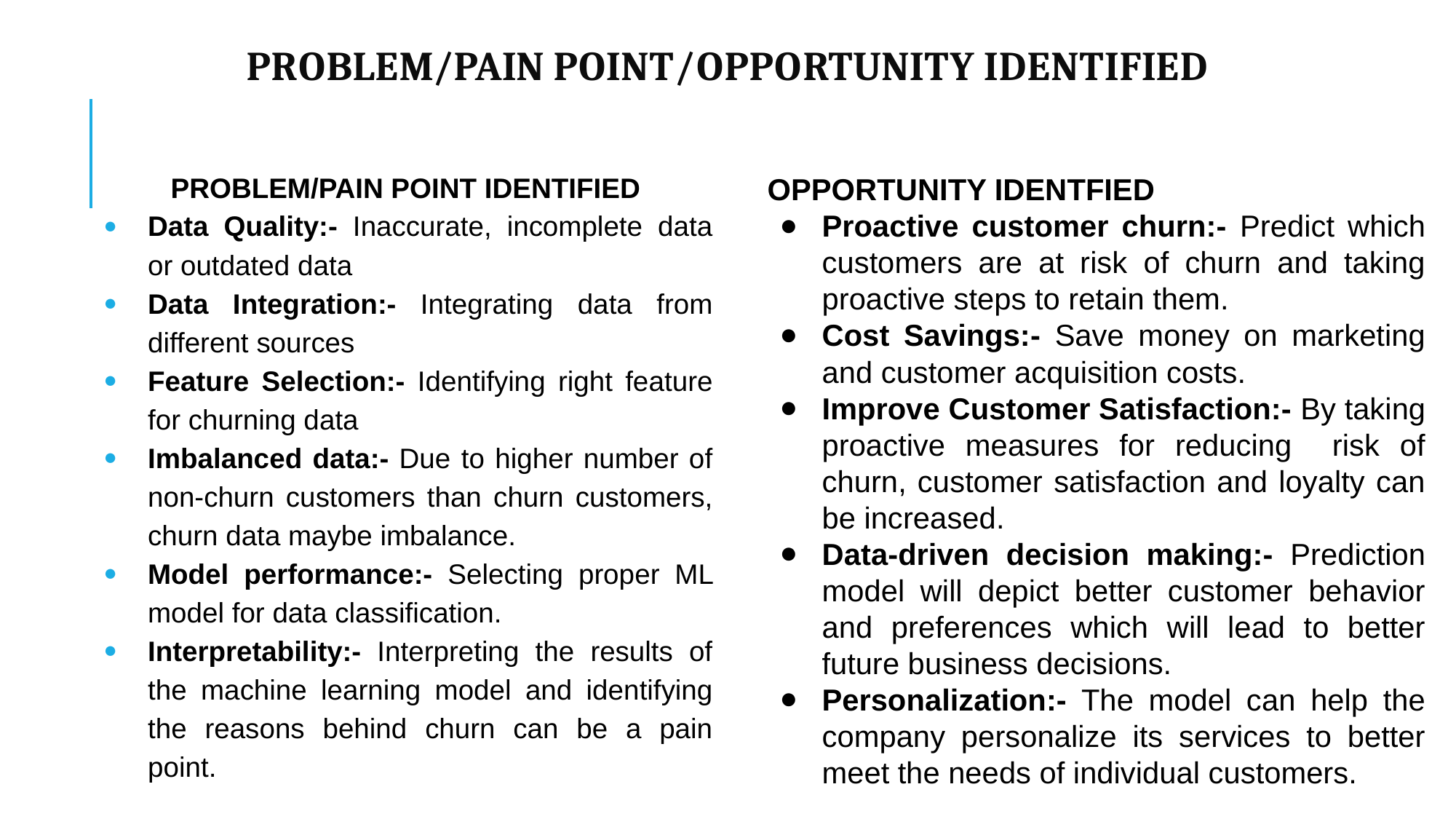

# PROBLEM/PAIN POINT/OPPORTUNITY IDENTIFIED
PROBLEM/PAIN POINT IDENTIFIED
Data Quality:- Inaccurate, incomplete data or outdated data
Data Integration:- Integrating data from different sources
Feature Selection:- Identifying right feature for churning data
Imbalanced data:- Due to higher number of non-churn customers than churn customers, churn data maybe imbalance.
Model performance:- Selecting proper ML model for data classification.
Interpretability:- Interpreting the results of the machine learning model and identifying the reasons behind churn can be a pain point.

OPPORTUNITY IDENTFIED
Proactive customer churn:- Predict which customers are at risk of churn and taking proactive steps to retain them.
Cost Savings:- Save money on marketing and customer acquisition costs.
Improve Customer Satisfaction:- By taking proactive measures for reducing  risk of churn, customer satisfaction and loyalty can be increased.
Data-driven decision making:- Prediction model will depict better customer behavior and preferences which will lead to better future business decisions.
Personalization:- The model can help the company personalize its services to better meet the needs of individual customers.